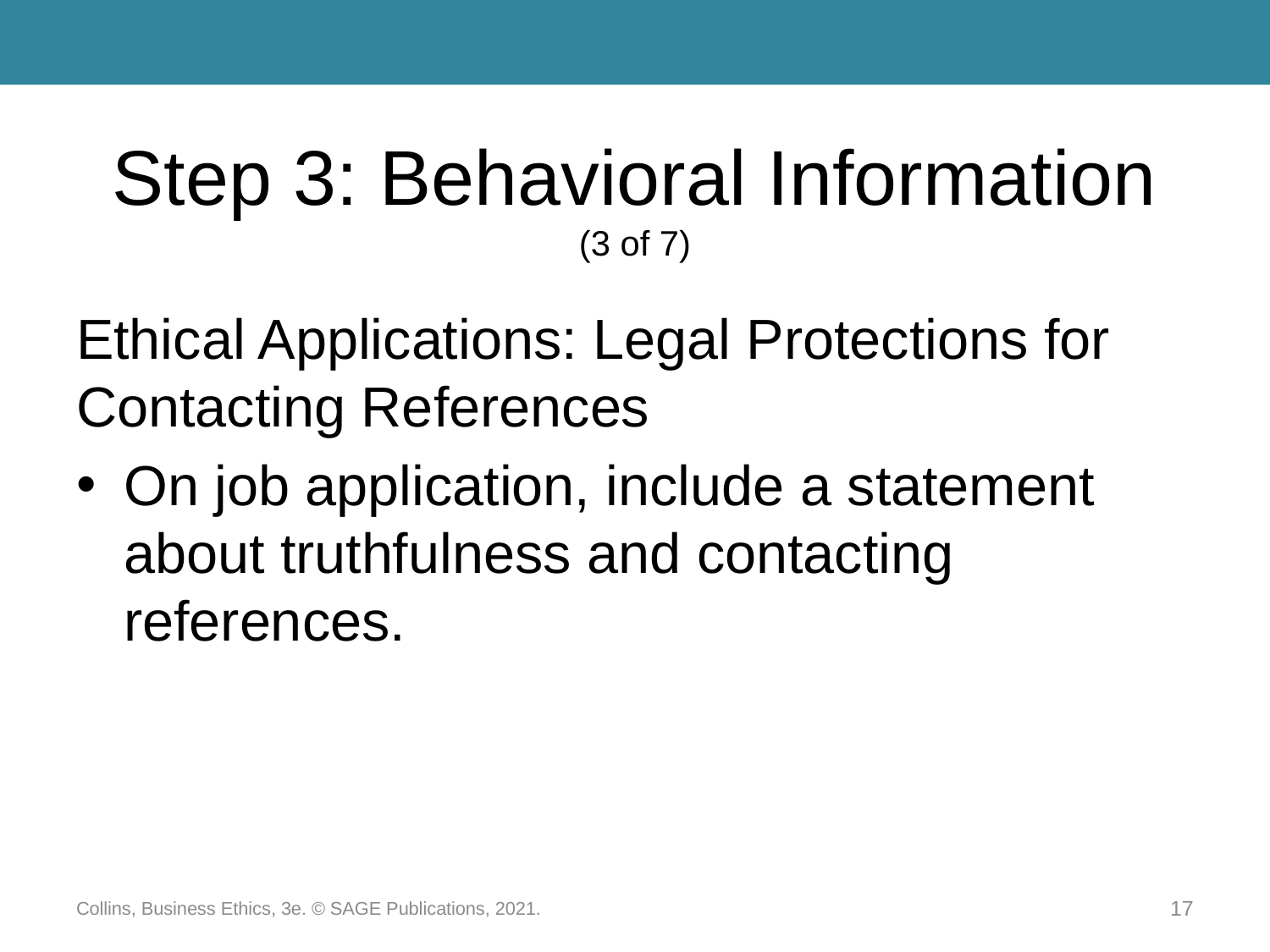

# Step 3: Behavioral Information (3 of 7)
Ethical Applications: Legal Protections for Contacting References
On job application, include a statement about truthfulness and contacting references.
Collins, Business Ethics, 3e. © SAGE Publications, 2021.
17